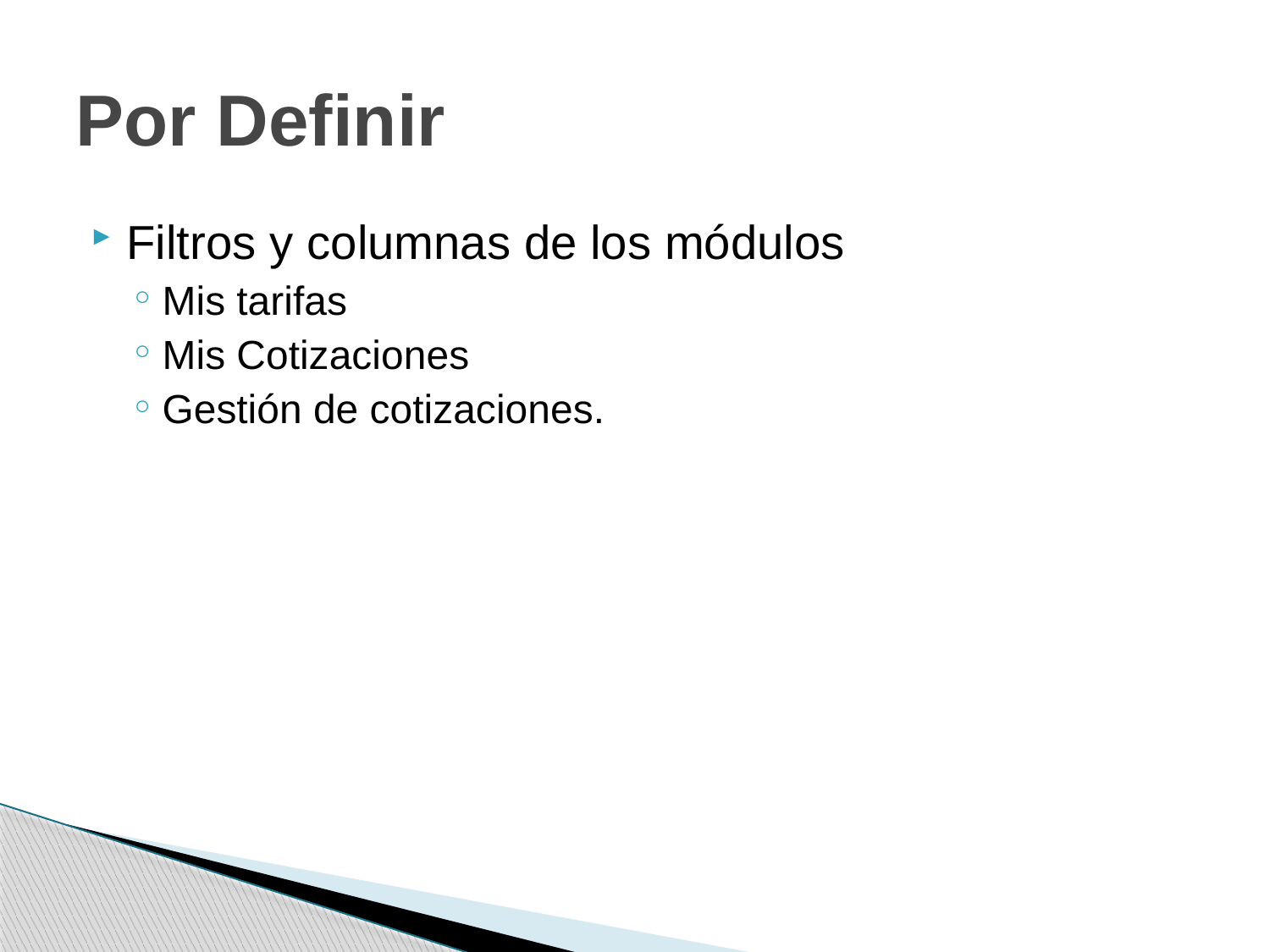

# Por Definir
Filtros y columnas de los módulos
Mis tarifas
Mis Cotizaciones
Gestión de cotizaciones.